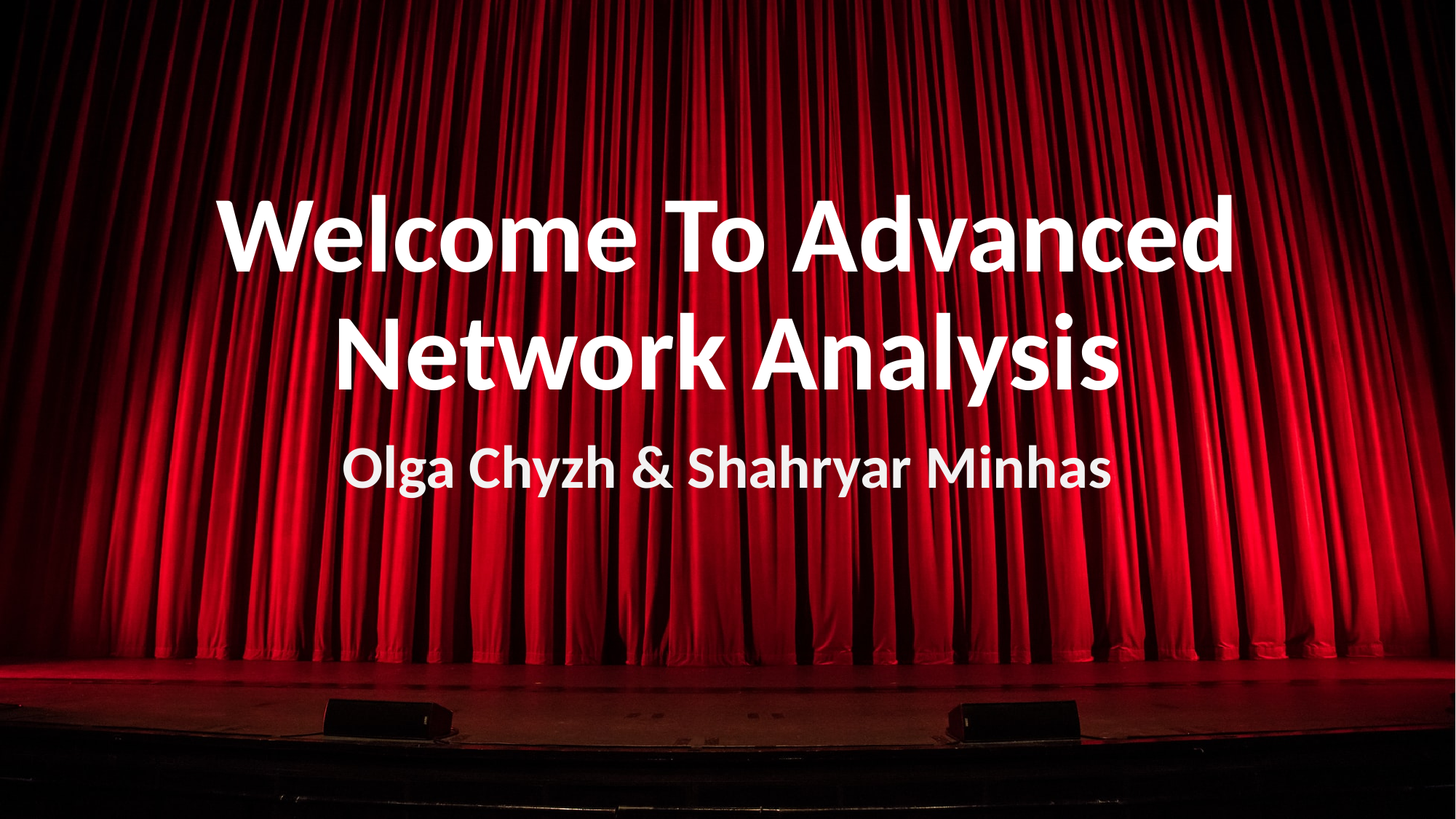

# Welcome To Advanced Network Analysis
Olga Chyzh & Shahryar Minhas